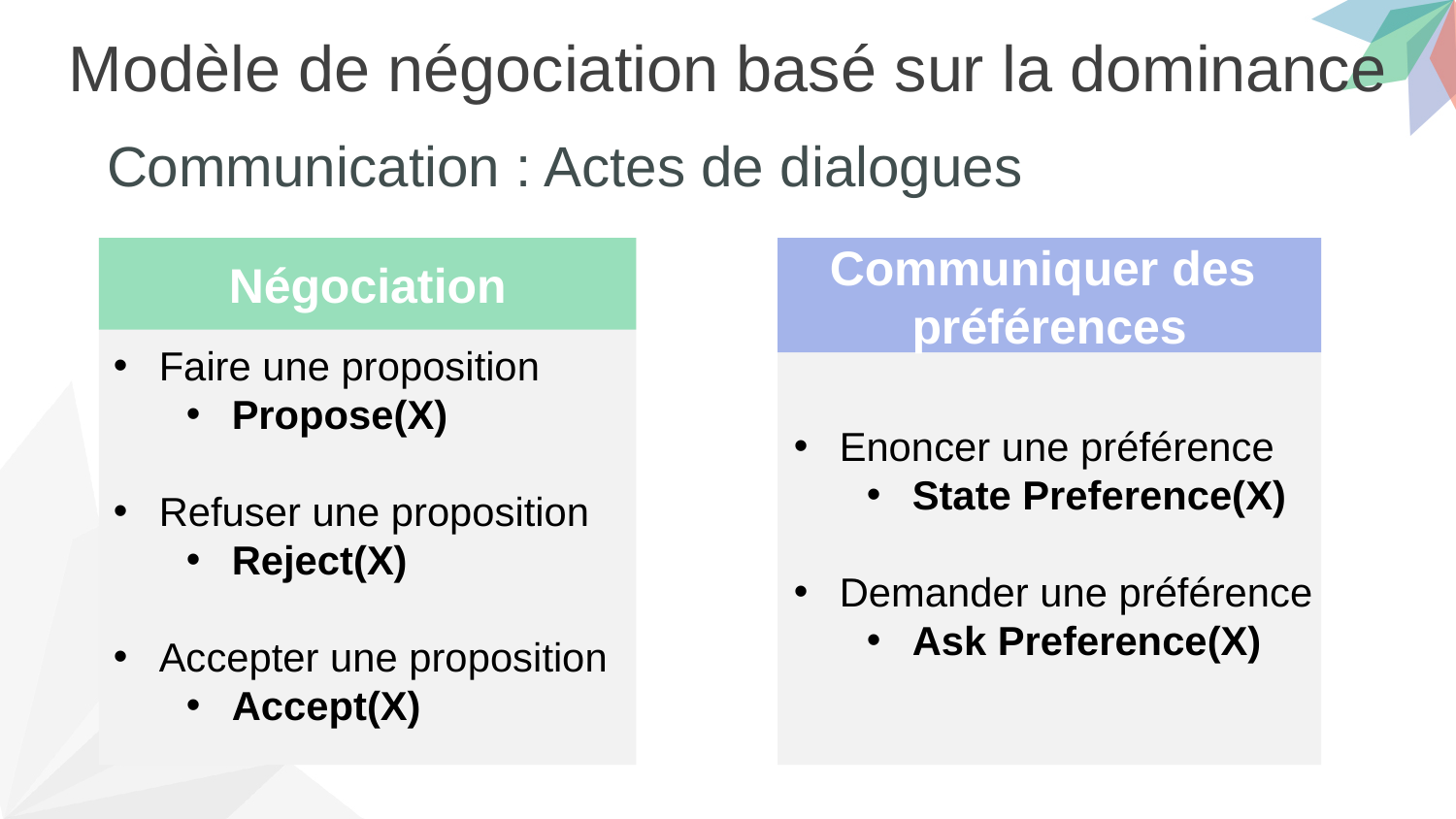

Modèle de négociation basé sur la dominance
Communication : Actes de dialogues

Négociation

Communiquer des
préférences
Faire une proposition
Propose(X)

Refuser une proposition
Reject(X)

Accepter une proposition
Accept(X)
Enoncer une préférence
State Preference(X)

Demander une préférence
Ask Preference(X)